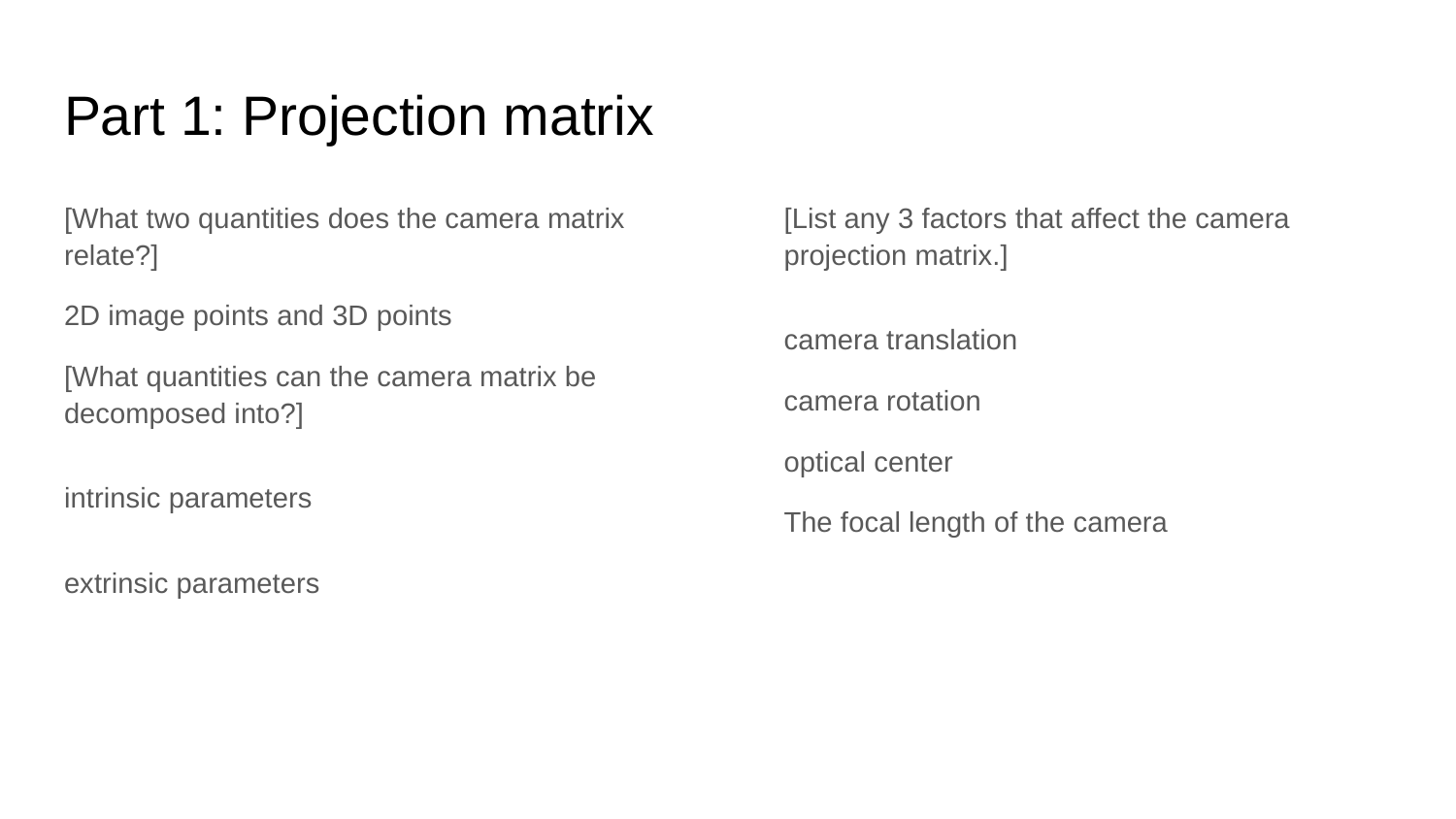

# Part 1: Projection matrix
[What two quantities does the camera matrix relate?]
2D image points and 3D points
[What quantities can the camera matrix be decomposed into?]
intrinsic parameters
extrinsic parameters

[List any 3 factors that affect the camera projection matrix.]
camera translation
camera rotation
optical center
The focal length of the camera